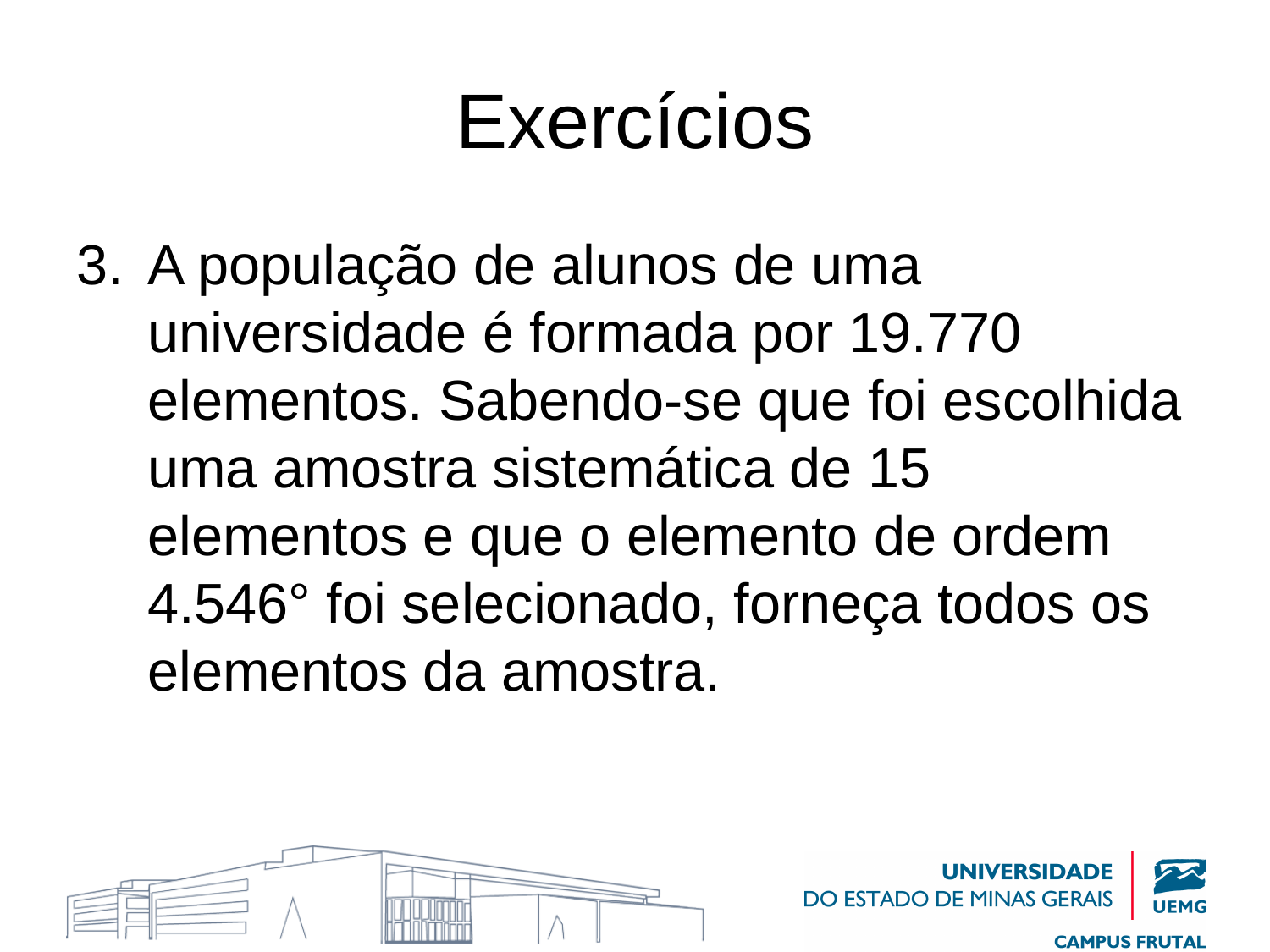

# Exercícios
A população de alunos de uma universidade é formada por 19.770 elementos. Sabendo-se que foi escolhida uma amostra sistemática de 15 elementos e que o elemento de ordem 4.546° foi selecionado, forneça todos os elementos da amostra.